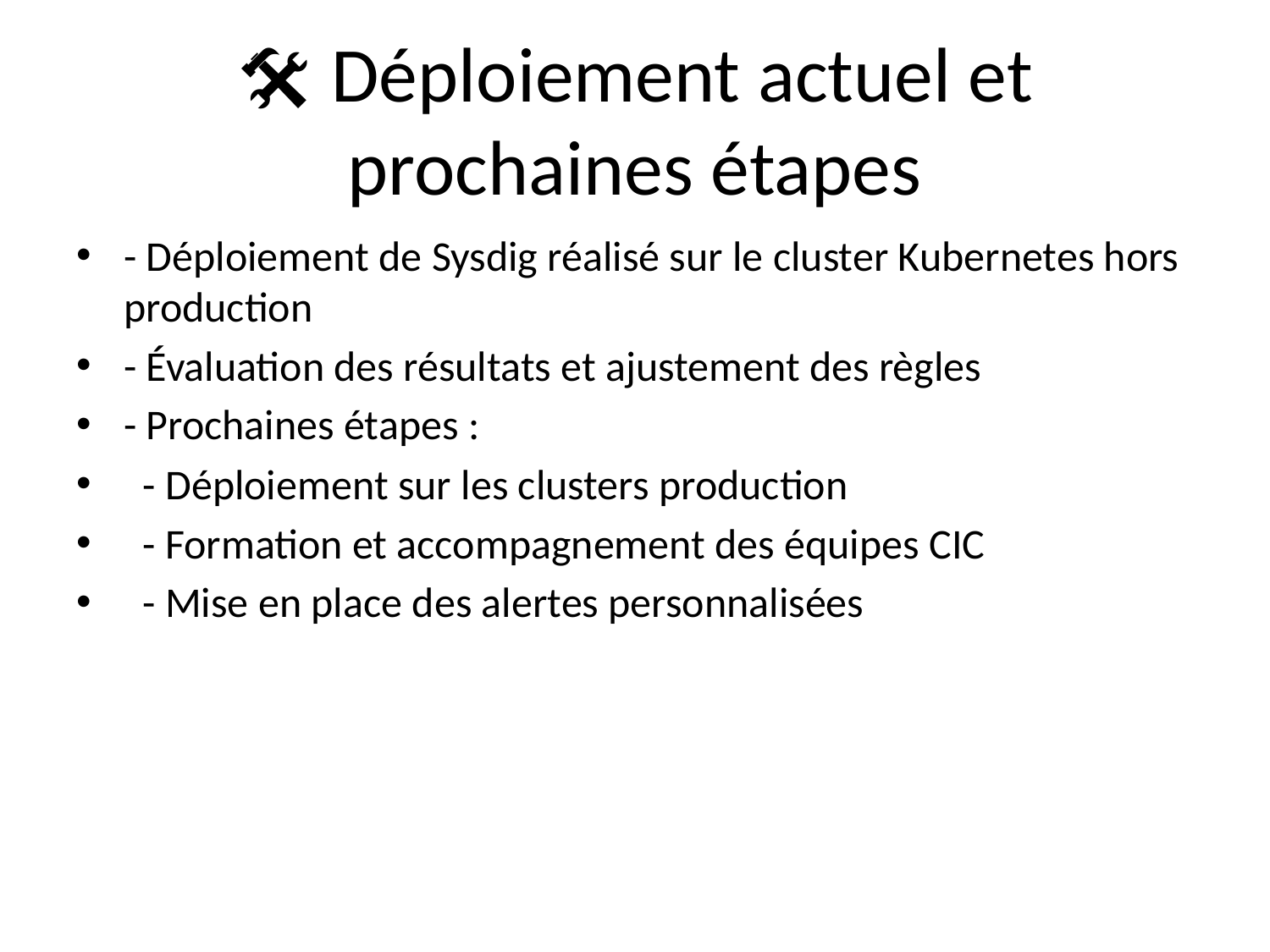

# 🛠️ Déploiement actuel et prochaines étapes
- Déploiement de Sysdig réalisé sur le cluster Kubernetes hors production
- Évaluation des résultats et ajustement des règles
- Prochaines étapes :
  - Déploiement sur les clusters production
  - Formation et accompagnement des équipes CIC
  - Mise en place des alertes personnalisées